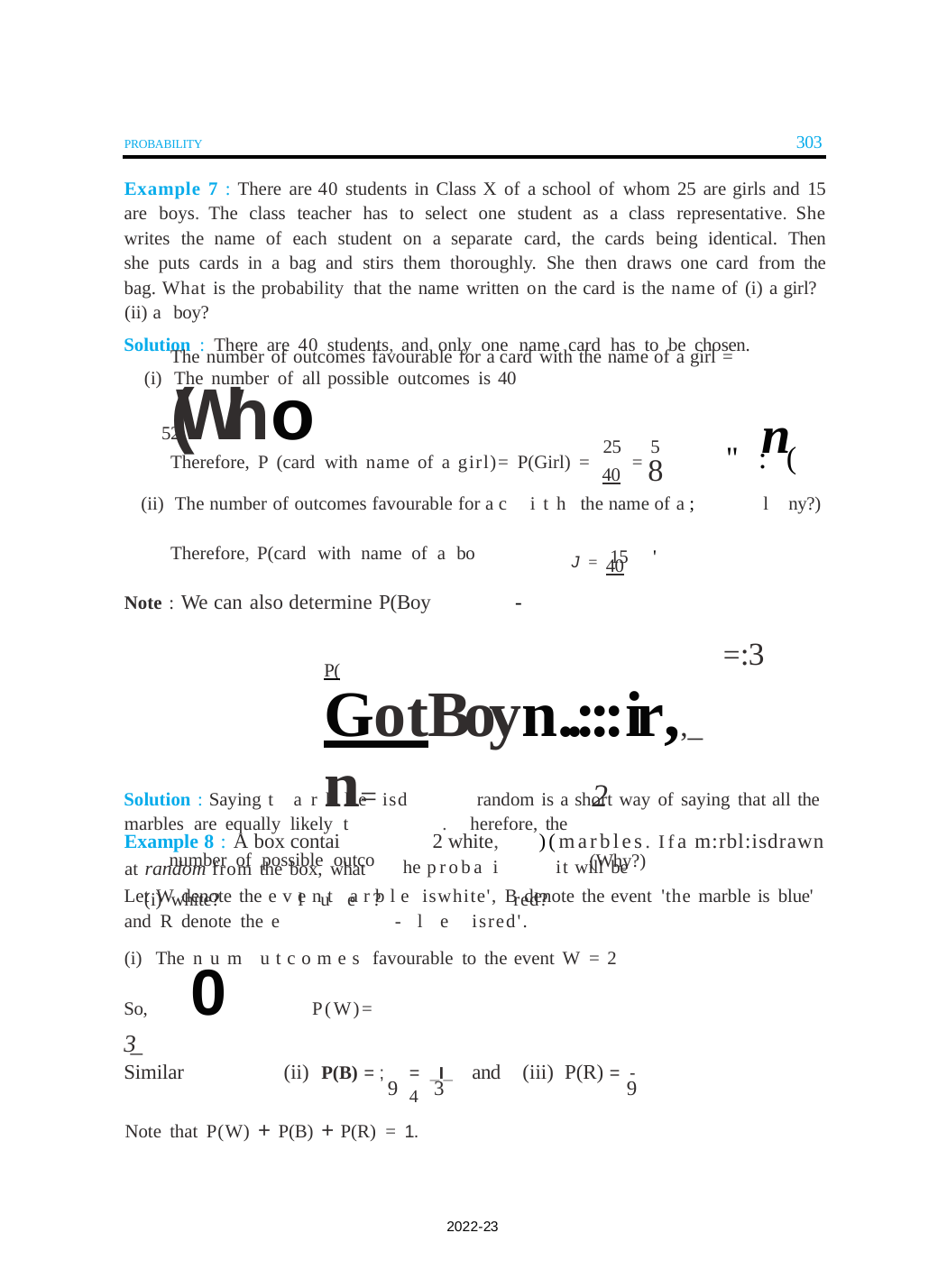

303
PROBABILITY

Example 7 : There are 40 students in Class X of a school of whom 25 are girls and 15 are boys. The class teacher has to select one student as a class representative. She writes the name of each student on a separate card, the cards being identical. Then she puts cards in a bag and stirs them thoroughly. She then draws one card from the bag. What is the probability that the name written on the card is the name of (i) a girl?
(ii) a boy?
Solution : There are 40 students, and only one name card has to be chosen.
The number of outcomes favourable for a card with the name of a girl = 25(Who
(i) The number of all possible outcomes is 40
n
25	5
":(
l  ny?)
Therefore, P (card with name of a girl)= P(Girl) =	=
40	8
(ii) The number of outcomes favourable for a c ith the name of a;
J = 15	'
Therefore, P(card with name of a bo
40
Note : We can also determine P(Boy
-
| P( GotBoyn..:::ir,,\_n= 2 |  |  | =:3 |
| --- | --- | --- | --- |
| Example 8 : A box contai | 2 white, | )(marbles. Ifa m:rbl:isdrawn |  |
| at random from the box, what | he proba i | it will be |  |
| (i) white? lue? |  | red? |  |
Solution : Saying t  arble isd marbles are equally likely t
number of possible outco
random is a short way of saying that all the
.  herefore, the
(Why?)
Let W denote the event arble iswhite', B denote the event 'the marble is blue' and R denote the e	-le isred'.
(i) The num utcomes favourable to the event W = 2
So,	0	P(W)= 3_
Similar	(ii) P(B) = ;
= _I_	and	(iii) P(R) = - 4
9	3
9
Note that P(W) + P(B) + P(R) = 1.
2022-23